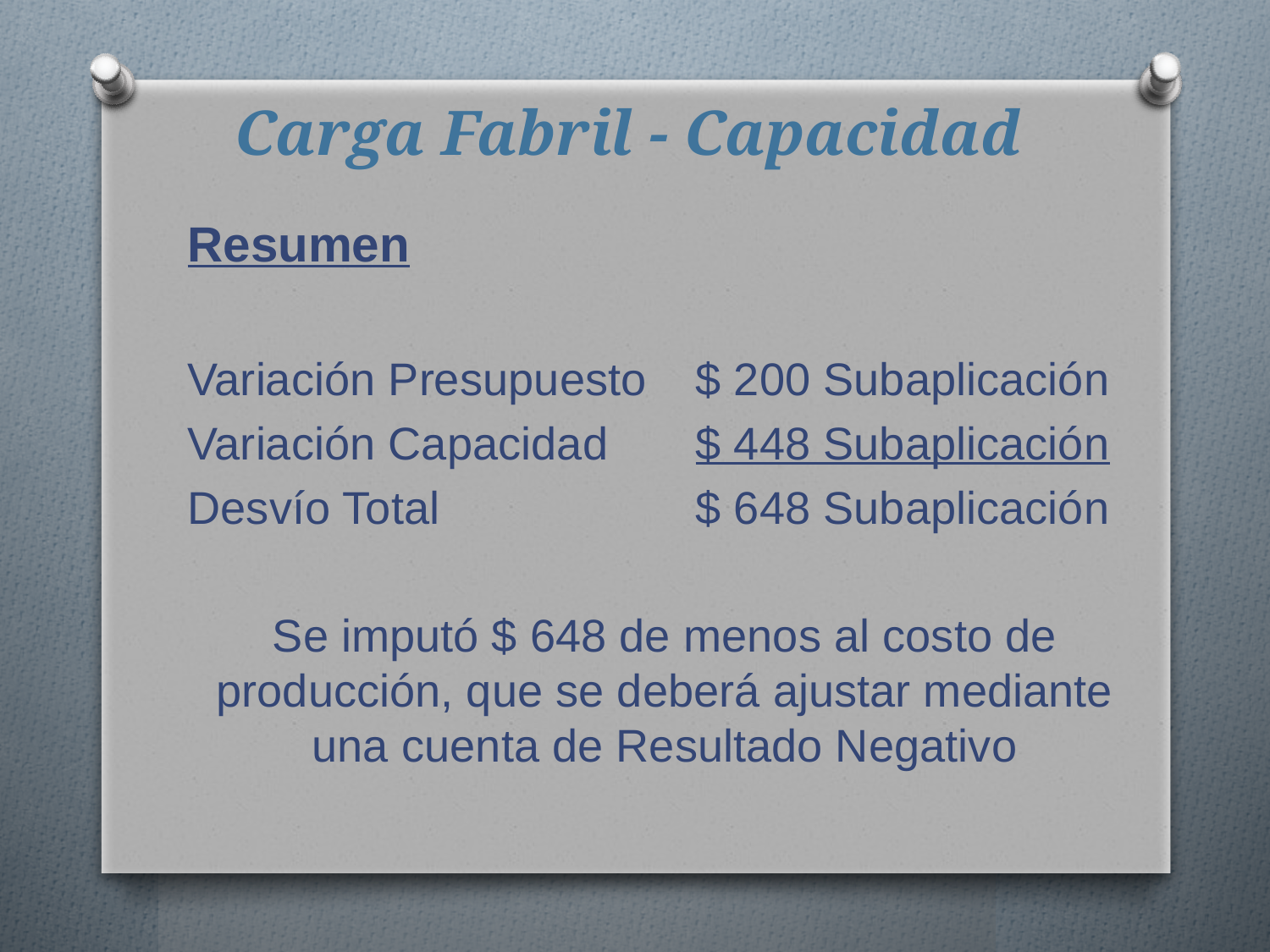

# Carga Fabril - Capacidad
Resumen

Variación Presupuesto	$ 200 Subaplicación
Variación Capacidad	$ 448 Subaplicación
Desvío Total			$ 648 Subaplicación

Se imputó $ 648 de menos al costo de producción, que se deberá ajustar mediante una cuenta de Resultado Negativo